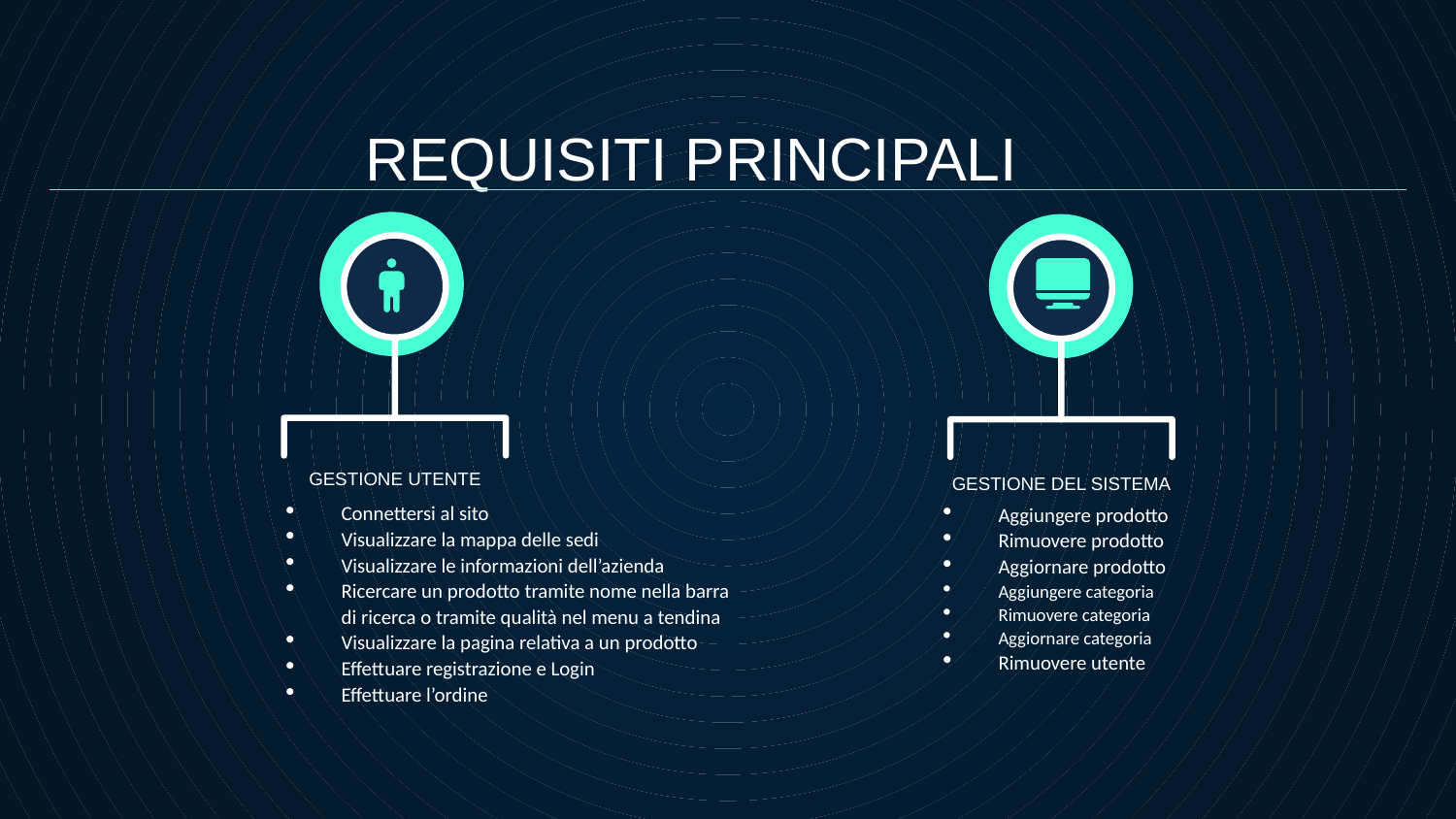

REQUISITI PRINCIPALI

# GESTIONE UTENTE
GESTIONE DEL SISTEMA
Connettersi al sito
Visualizzare la mappa delle sedi
Visualizzare le informazioni dell’azienda
Ricercare un prodotto tramite nome nella barra di ricerca o tramite qualità nel menu a tendina
Visualizzare la pagina relativa a un prodotto
Effettuare registrazione e Login
Effettuare l’ordine
Aggiungere prodotto
Rimuovere prodotto
Aggiornare prodotto
Aggiungere categoria
Rimuovere categoria
Aggiornare categoria
Rimuovere utente